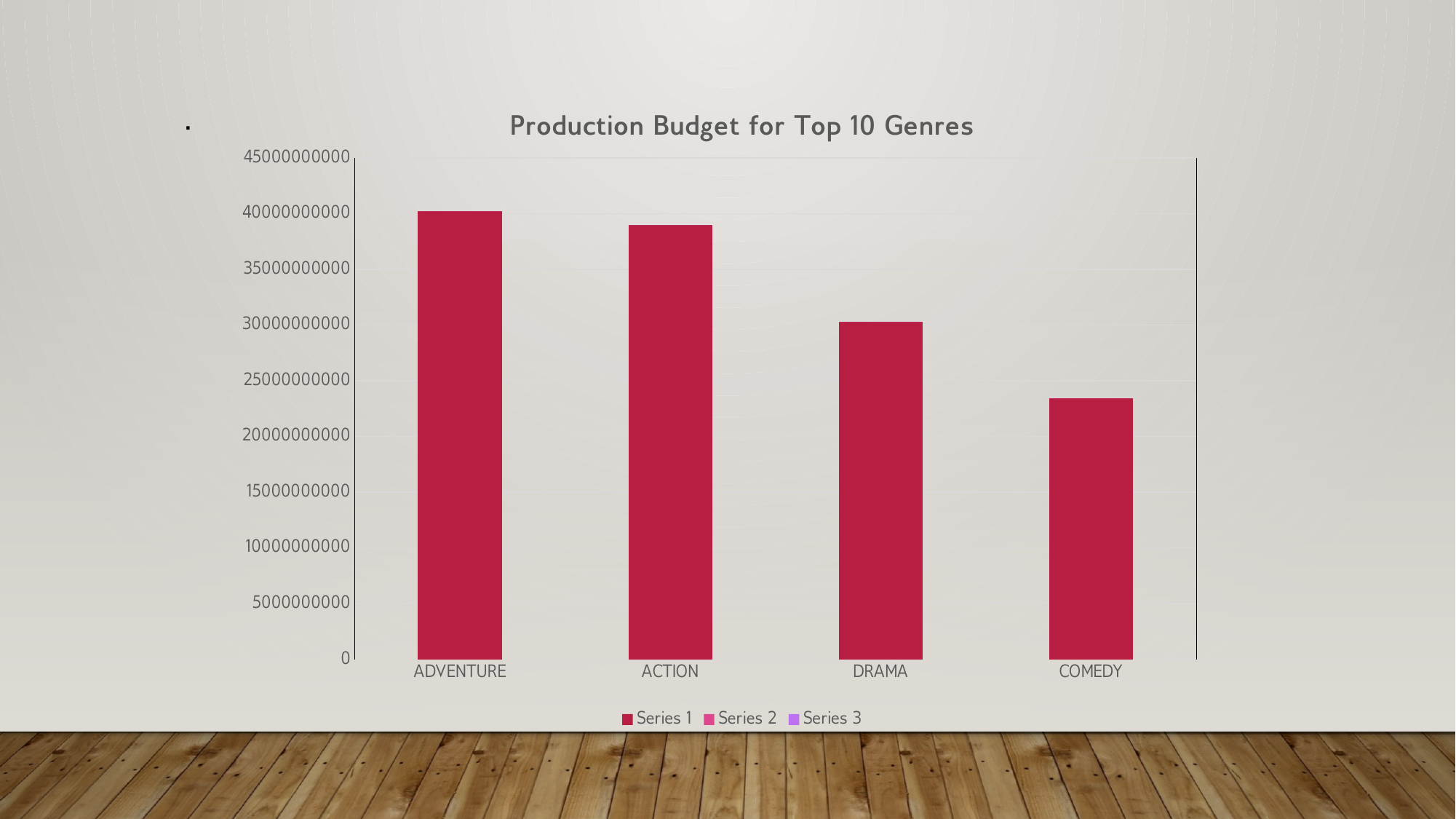

.

### Chart: Production Budget for Top 10 Genres

| Category | Series 1 | Series 2 | Series 3 |
|---|---|---|---|
| ADVENTURE | 40202843106.0 | 2.4 | 2.0 |
| ACTION | 38983100000.0 | 4.4 | 2.0 |
| DRAMA | 30276100000.0 | 1.8 | 3.0 |
| COMEDY | 23437200000.0 | 2.8 | 5.0 |